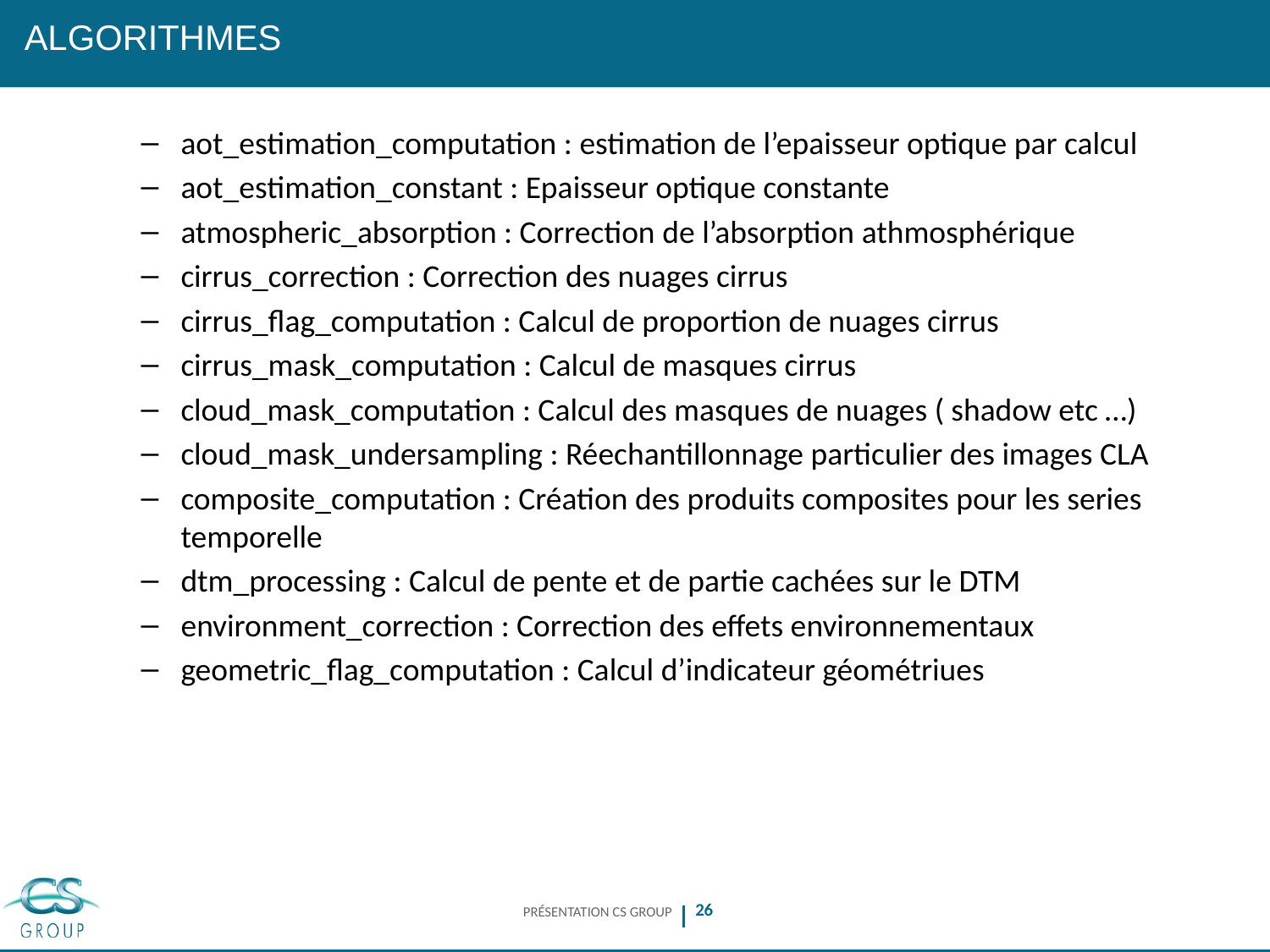

# Algorithmes
aot_estimation_computation : estimation de l’epaisseur optique par calcul
aot_estimation_constant : Epaisseur optique constante
atmospheric_absorption : Correction de l’absorption athmosphérique
cirrus_correction : Correction des nuages cirrus
cirrus_flag_computation : Calcul de proportion de nuages cirrus
cirrus_mask_computation : Calcul de masques cirrus
cloud_mask_computation : Calcul des masques de nuages ( shadow etc …)
cloud_mask_undersampling : Réechantillonnage particulier des images CLA
composite_computation : Création des produits composites pour les series temporelle
dtm_processing : Calcul de pente et de partie cachées sur le DTM
environment_correction : Correction des effets environnementaux
geometric_flag_computation : Calcul d’indicateur géométriues